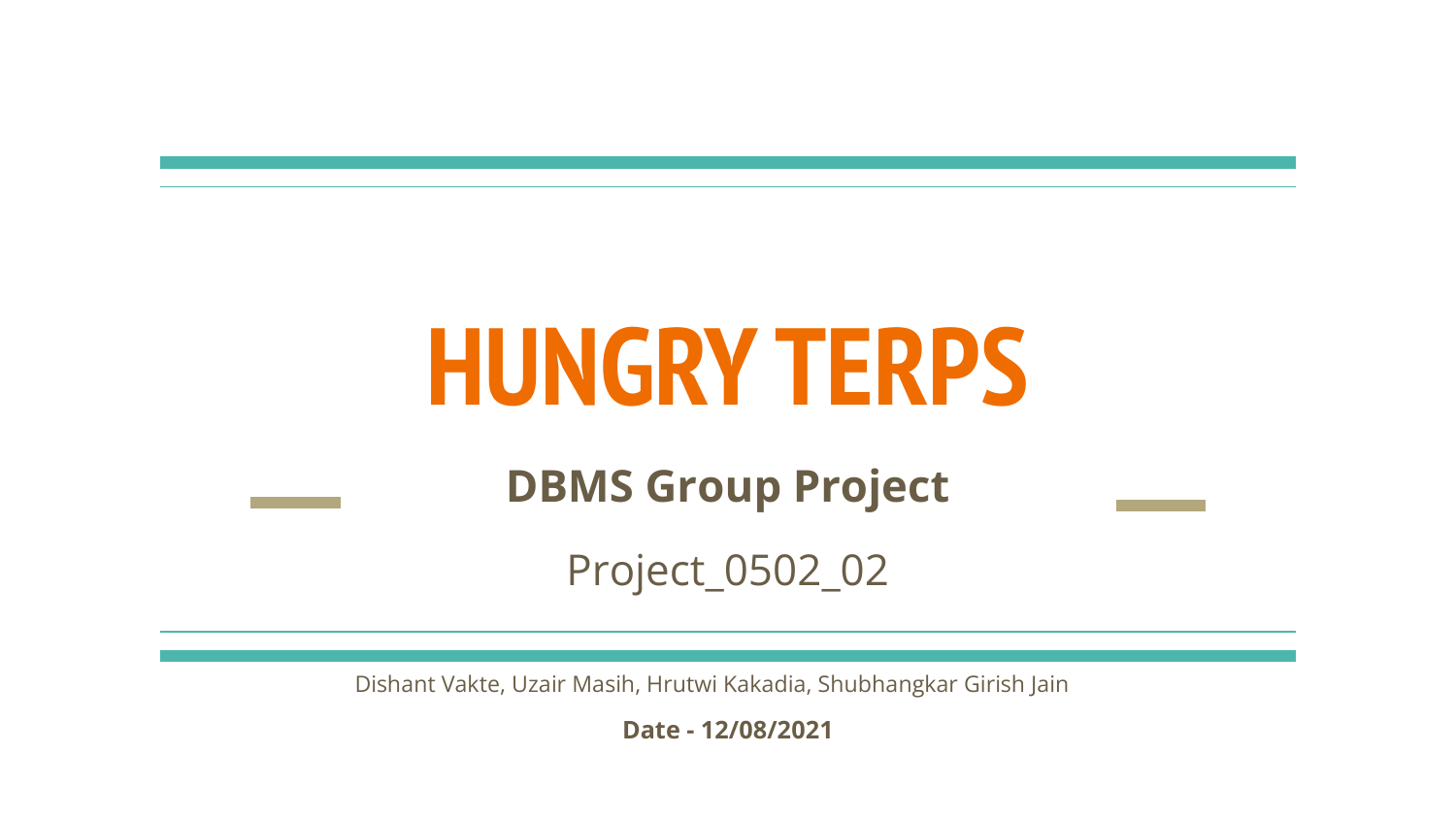

# HUNGRY TERPS
DBMS Group Project

Project_0502_02

Dishant Vakte, Uzair Masih, Hrutwi Kakadia, Shubhangkar Girish Jain

Date - 12/08/2021